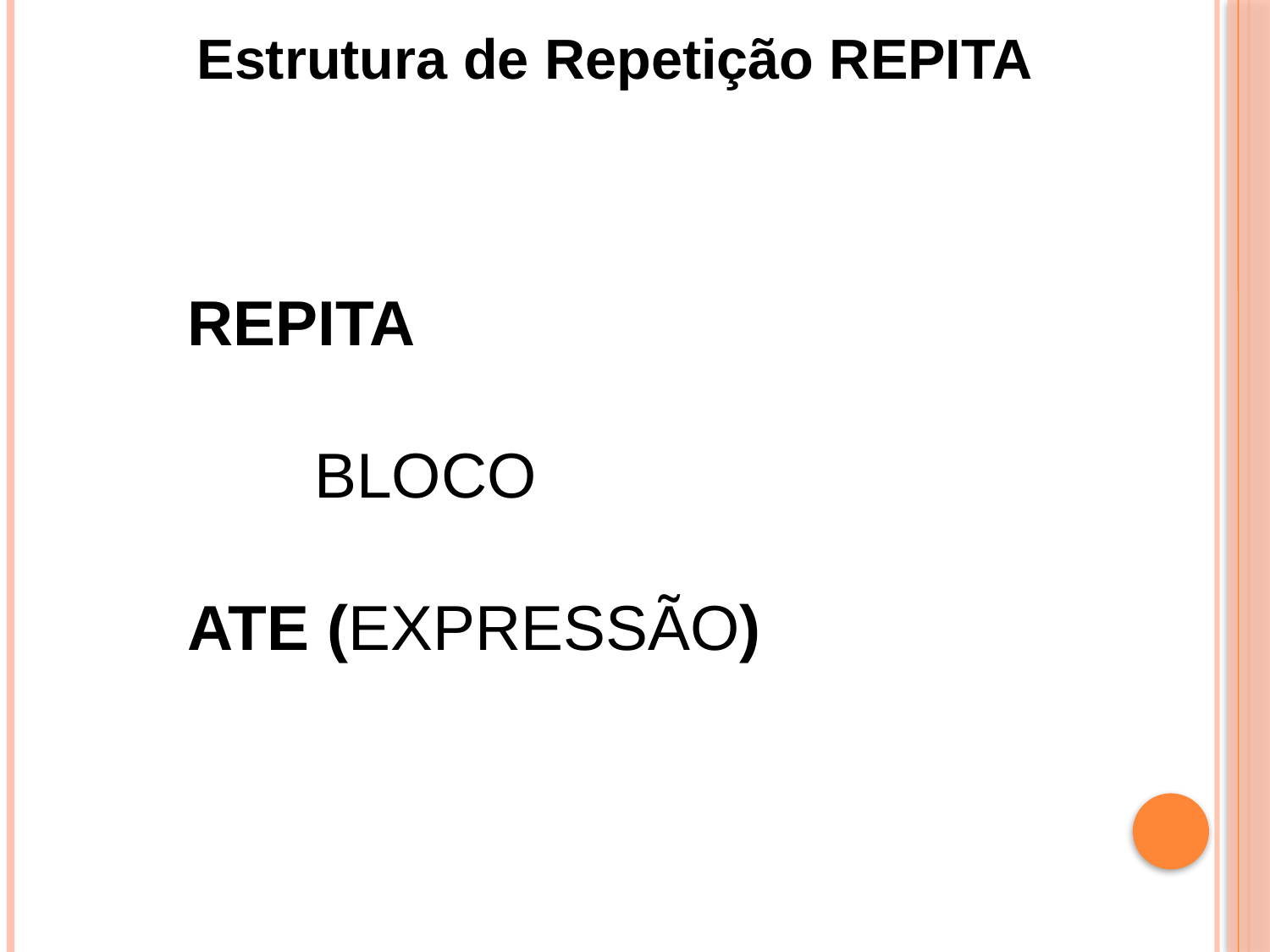

Estrutura de Repetição REPITA
REPITA

	BLOCO

ATE (EXPRESSÃO)